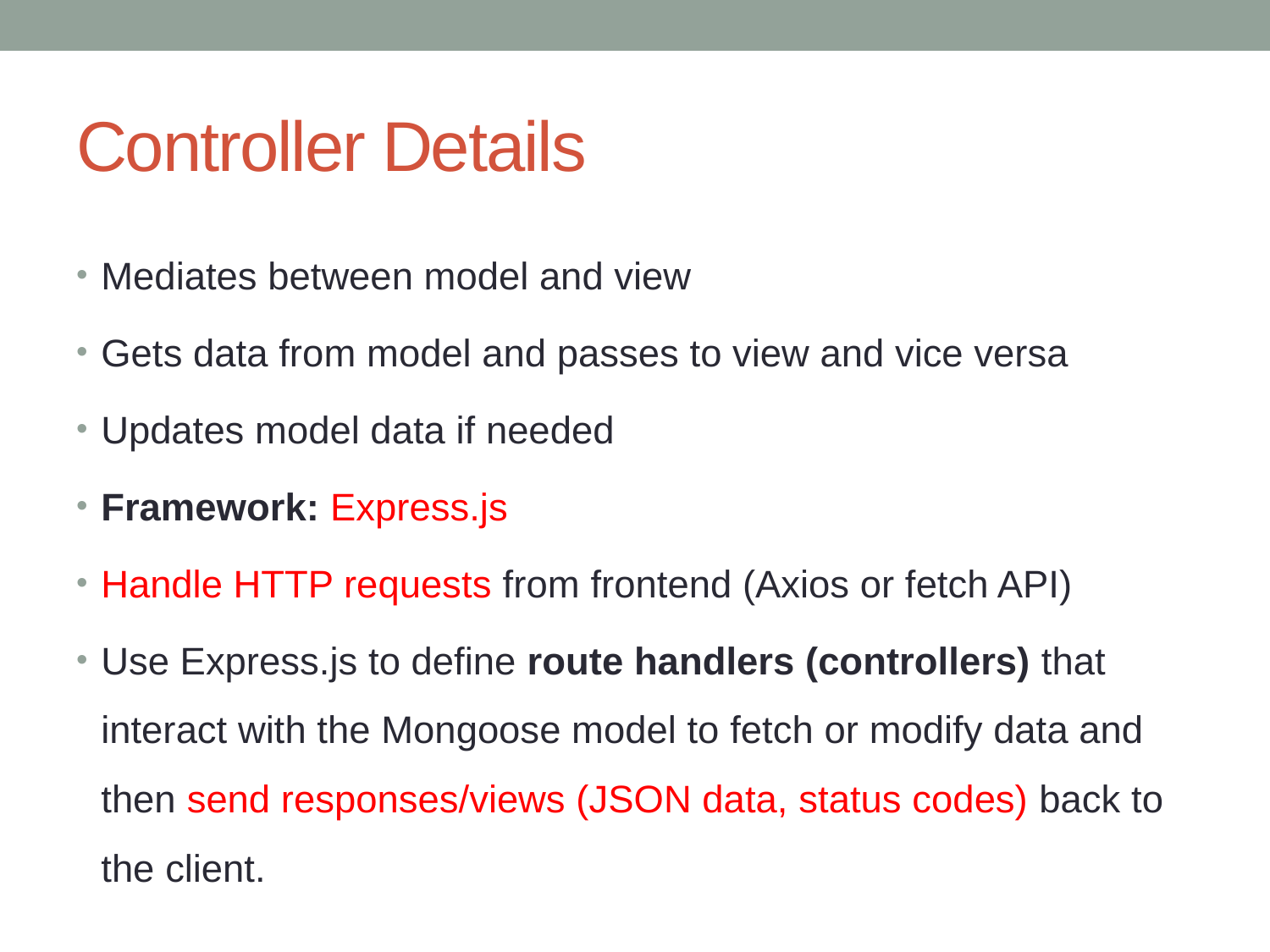

# Controller Details
Mediates between model and view
Gets data from model and passes to view and vice versa
Updates model data if needed
Framework: Express.js
Handle HTTP requests from frontend (Axios or fetch API)
Use Express.js to define route handlers (controllers) that interact with the Mongoose model to fetch or modify data and then send responses/views (JSON data, status codes) back to the client.